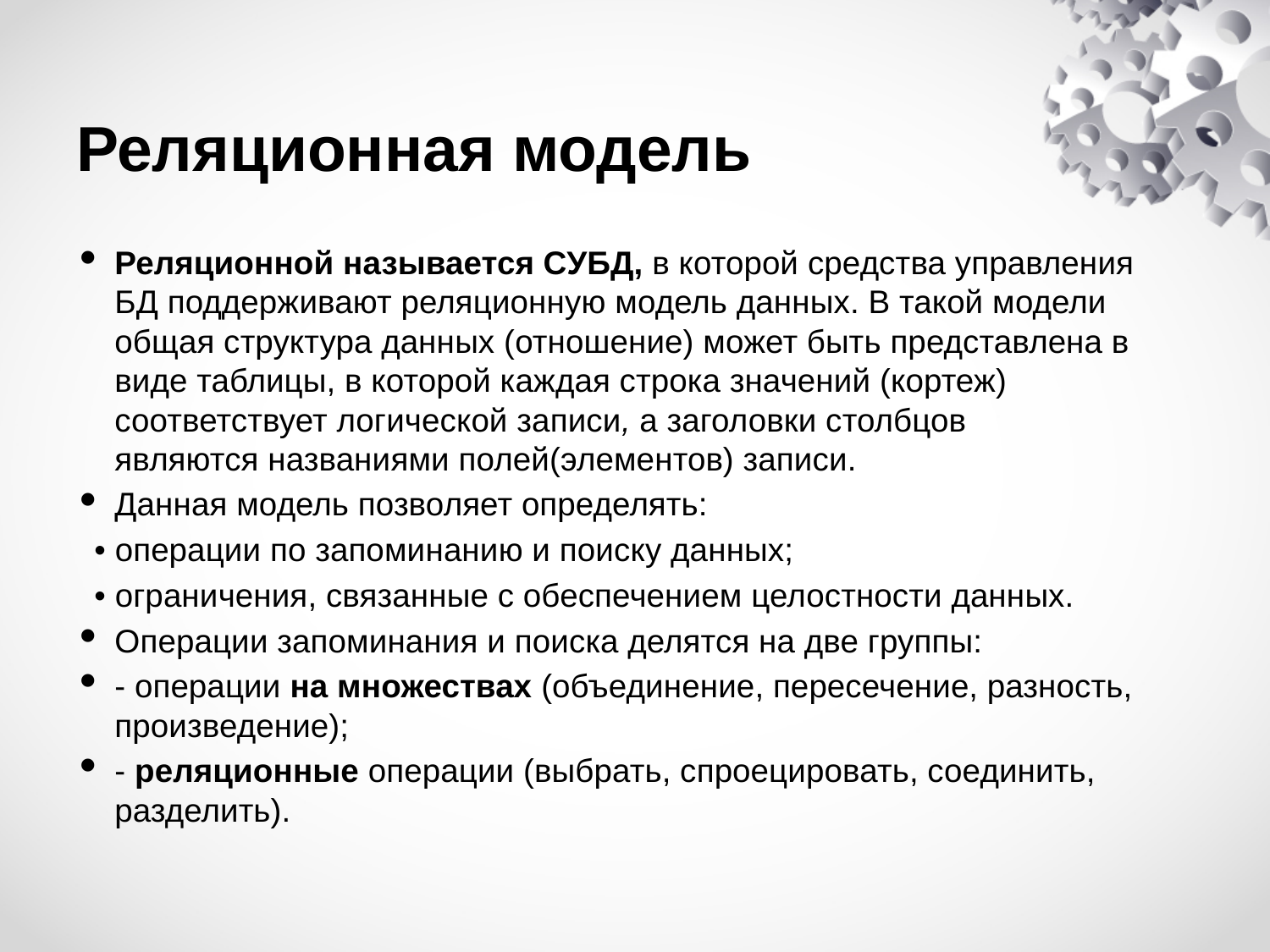

# Реляционная модель
Реляционной называется СУБД, в которой средства управления БД поддерживают реляционную модель данных. В такой модели общая структура данных (отношение) может быть представлена в виде таблицы, в которой каждая строка значений (кортеж) соответствует логической записи, а заголовки столбцов являются названиями полей(элементов) записи.
Данная модель позволяет определять:
  • операции по запоминанию и поиску данных;
  • ограничения, связанные с обеспечением целостности данных.
Операции запоминания и поиска делятся на две группы:
- операции на множествах (объединение, пересечение, разность, произведение);
- реляционные операции (выбрать, спроецировать, соединить, разделить).